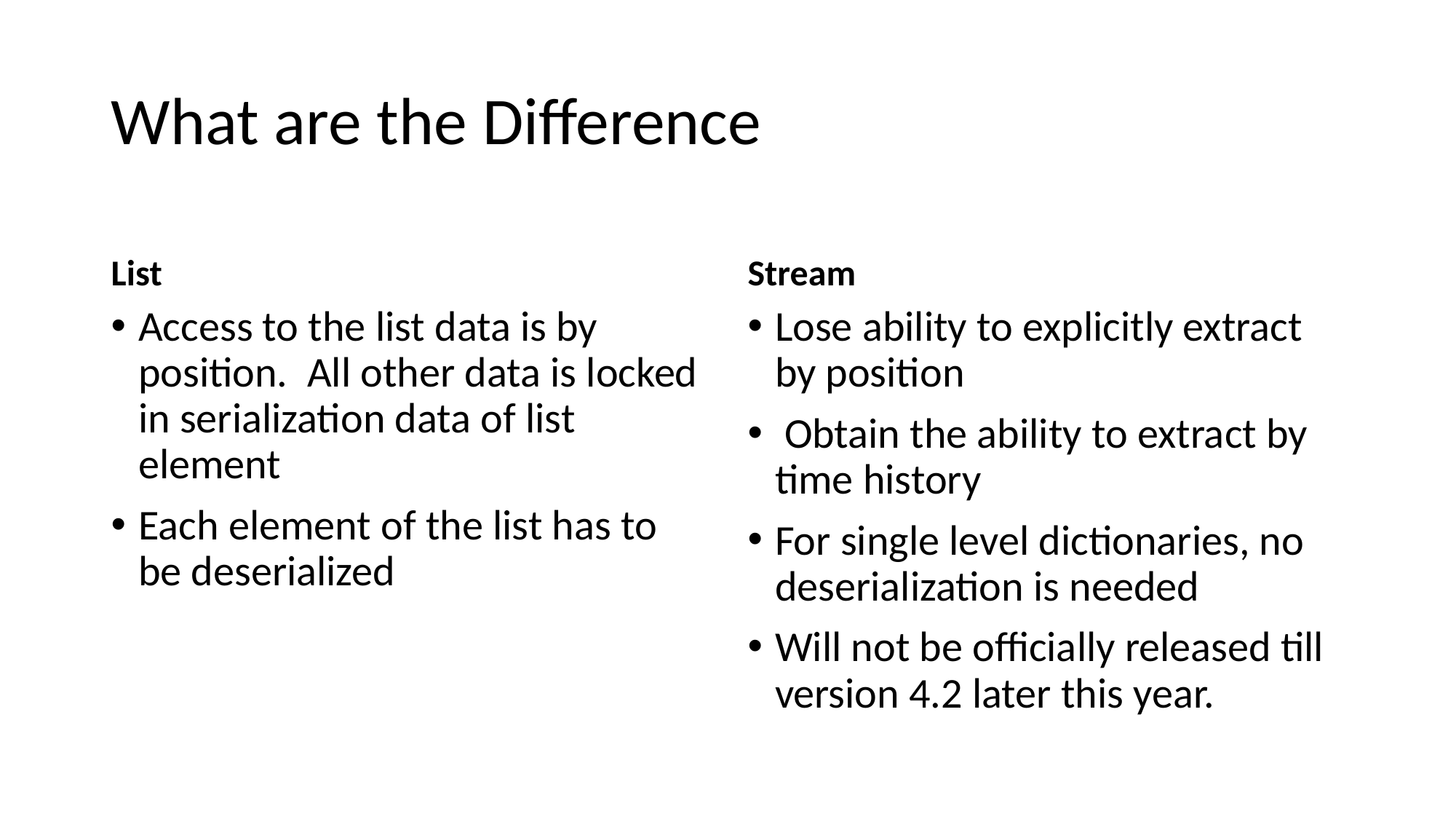

# What are the Difference
List
Stream
Access to the list data is by position.  All other data is locked in serialization data of list element
Each element of the list has to be deserialized
Lose ability to explicitly extract by position
 Obtain the ability to extract by time history
For single level dictionaries, no deserialization is needed
Will not be officially released till version 4.2 later this year.